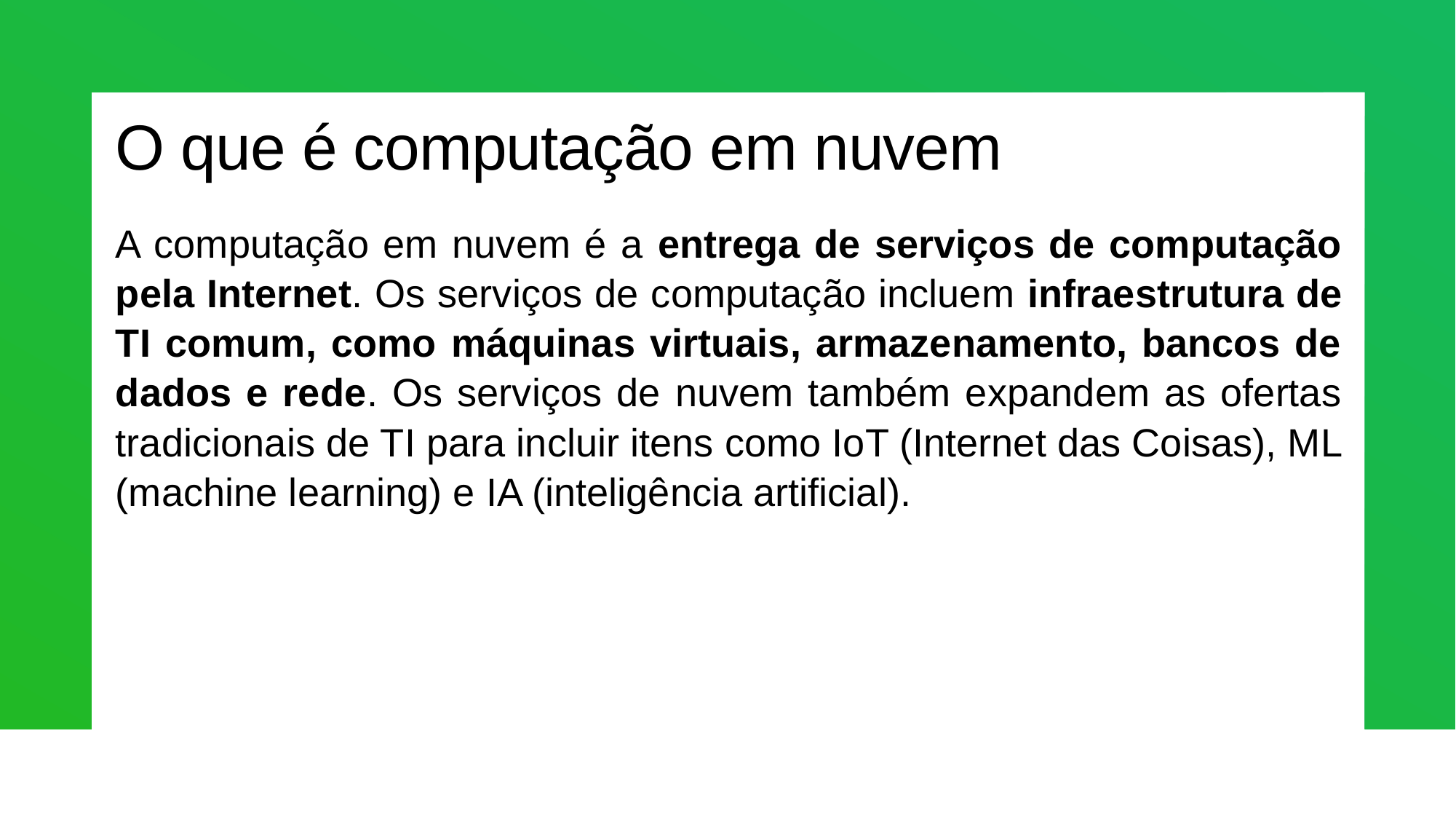

# O que é computação em nuvem
A computação em nuvem é a entrega de serviços de computação pela Internet. Os serviços de computação incluem infraestrutura de TI comum, como máquinas virtuais, armazenamento, bancos de dados e rede. Os serviços de nuvem também expandem as ofertas tradicionais de TI para incluir itens como IoT (Internet das Coisas), ML (machine learning) e IA (inteligência artificial).